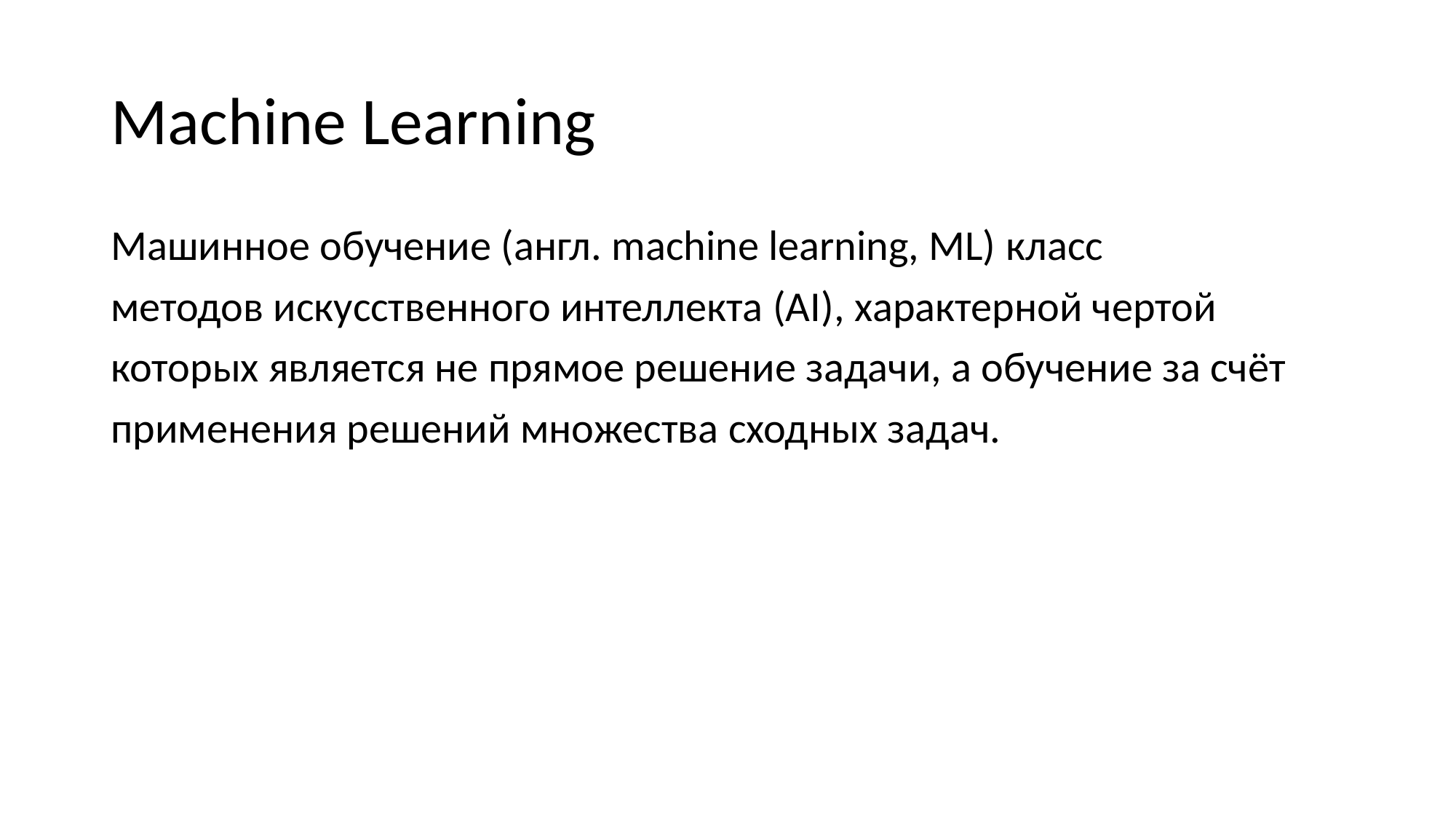

# Machine Learning
Машинное обучение (англ. machine learning, ML) класс
методов искусственного интеллекта (АI), характерной чертой
которых является не прямое решение задачи, а обучение за счёт
применения решений множества сходных задач.